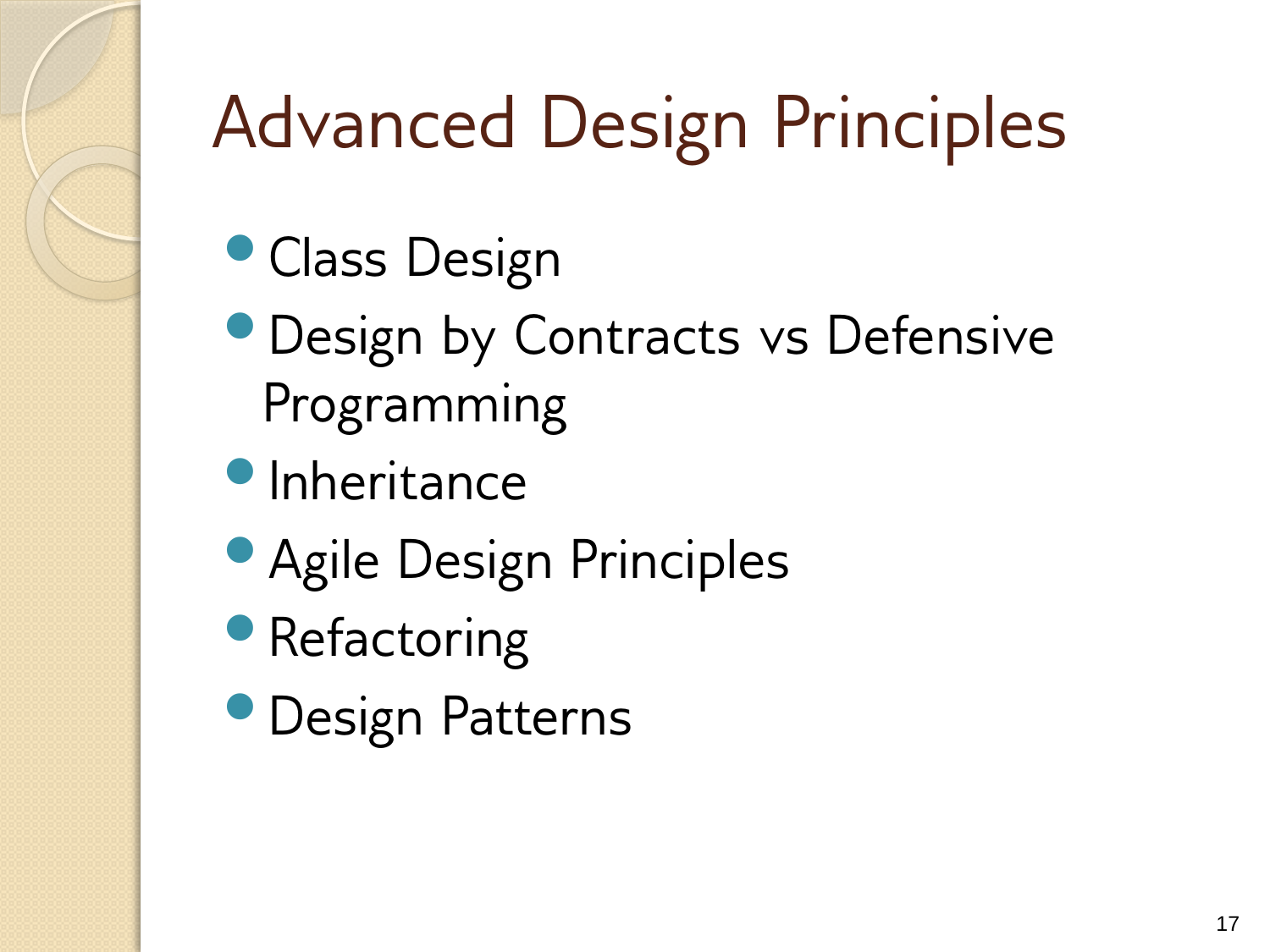

# Advanced Design Principles
Class Design
Design by Contracts vs Defensive Programming
Inheritance
Agile Design Principles
Refactoring
Design Patterns

17